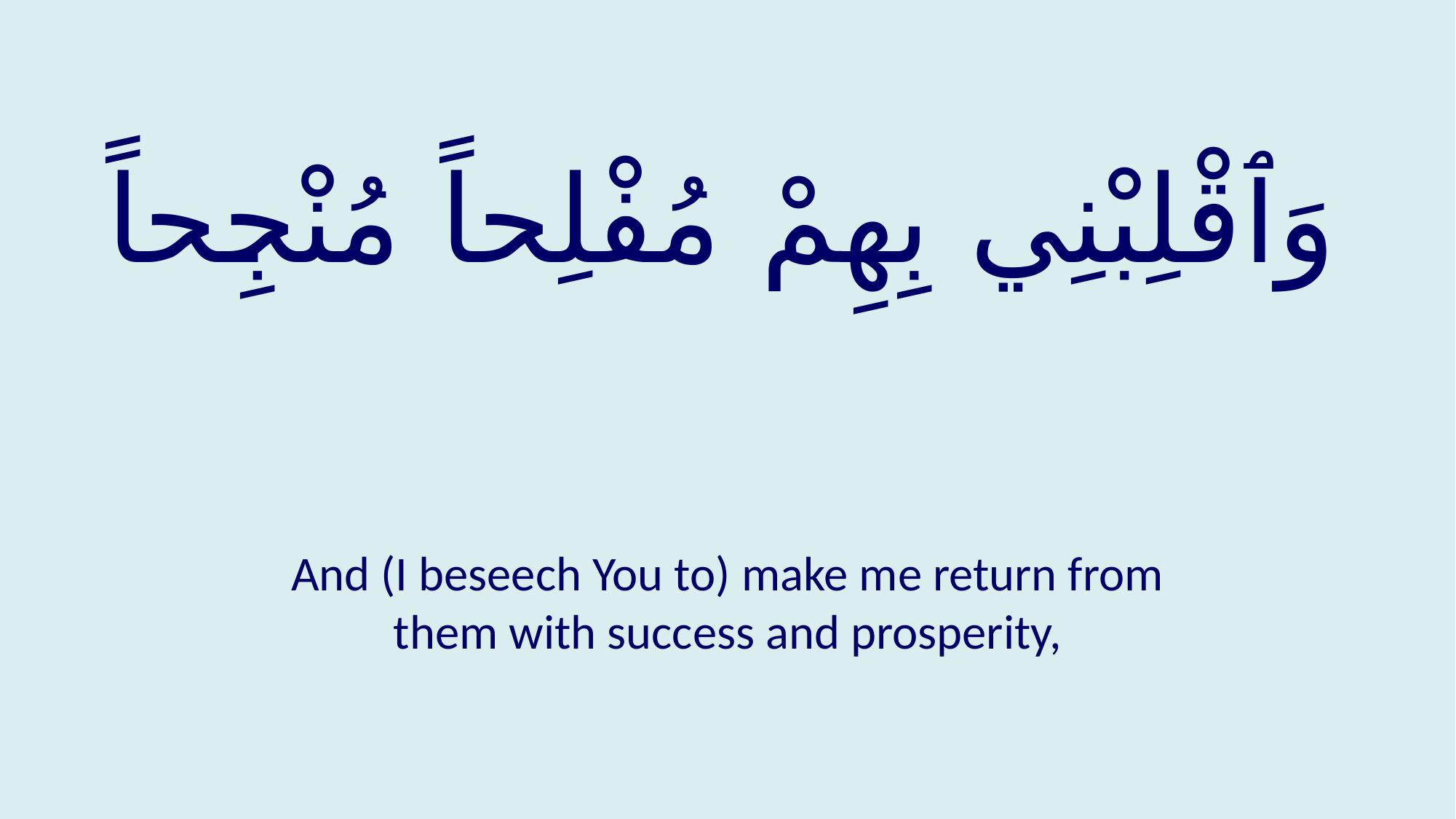

# وَٱقْلِبْنِي بِهِمْ مُفْلِحاً مُنْجِحاً
And (I beseech You to) make me return from them with success and prosperity,